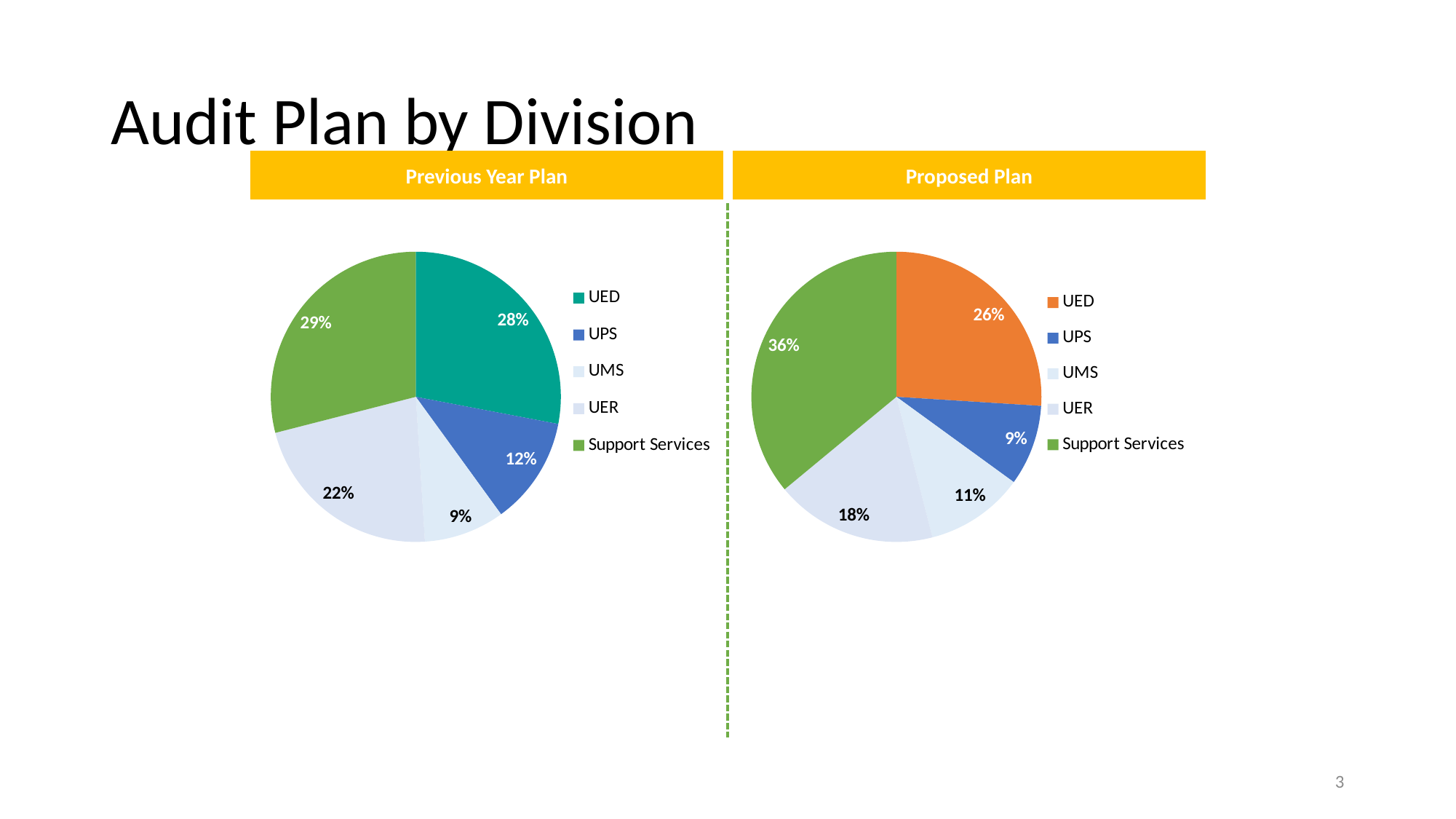

# Audit Plan by Division
Previous Year Plan
Proposed Plan

### Chart

| Category | Column1 |
|---|---|
| UED | 0.28 |
| UPS | 0.12 |
| UMS | 0.09 |
| UER | 0.22 |
| Support Services | 0.29 |

### Chart

| Category | Column1 |
|---|---|
| UED | 0.26 |
| UPS | 0.09 |
| UMS | 0.11 |
| UER | 0.18 |
| Support Services | 0.36 |
3